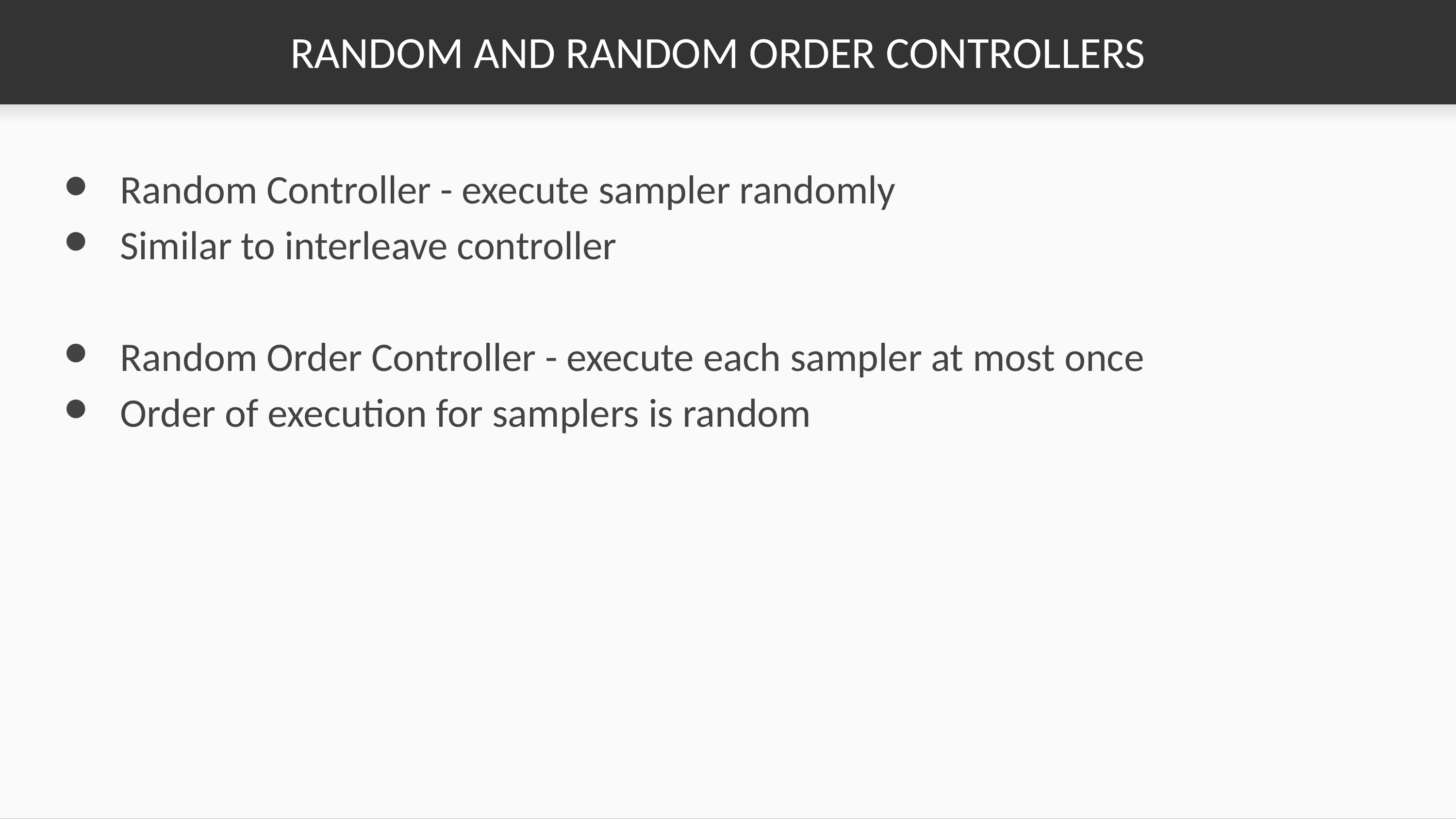

# RANDOM AND RANDOM ORDER CONTROLLERS
Random Controller - execute sampler randomly
Similar to interleave controller

Random Order Controller - execute each sampler at most once
Order of execution for samplers is random